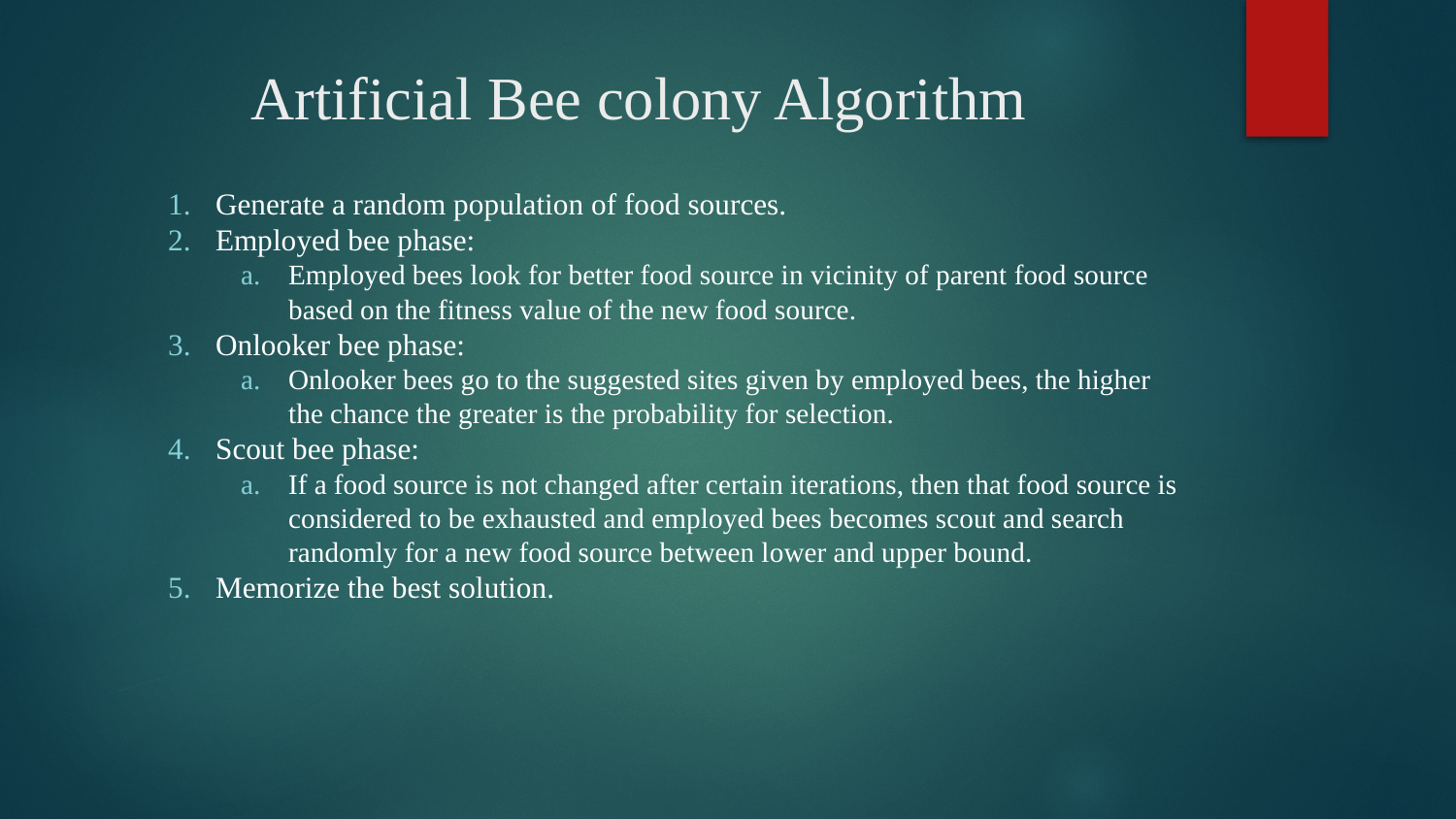

# Artificial Bee colony Algorithm
Generate a random population of food sources.
Employed bee phase:
Employed bees look for better food source in vicinity of parent food source based on the fitness value of the new food source.
Onlooker bee phase:
Onlooker bees go to the suggested sites given by employed bees, the higher the chance the greater is the probability for selection.
Scout bee phase:
If a food source is not changed after certain iterations, then that food source is considered to be exhausted and employed bees becomes scout and search randomly for a new food source between lower and upper bound.
Memorize the best solution.